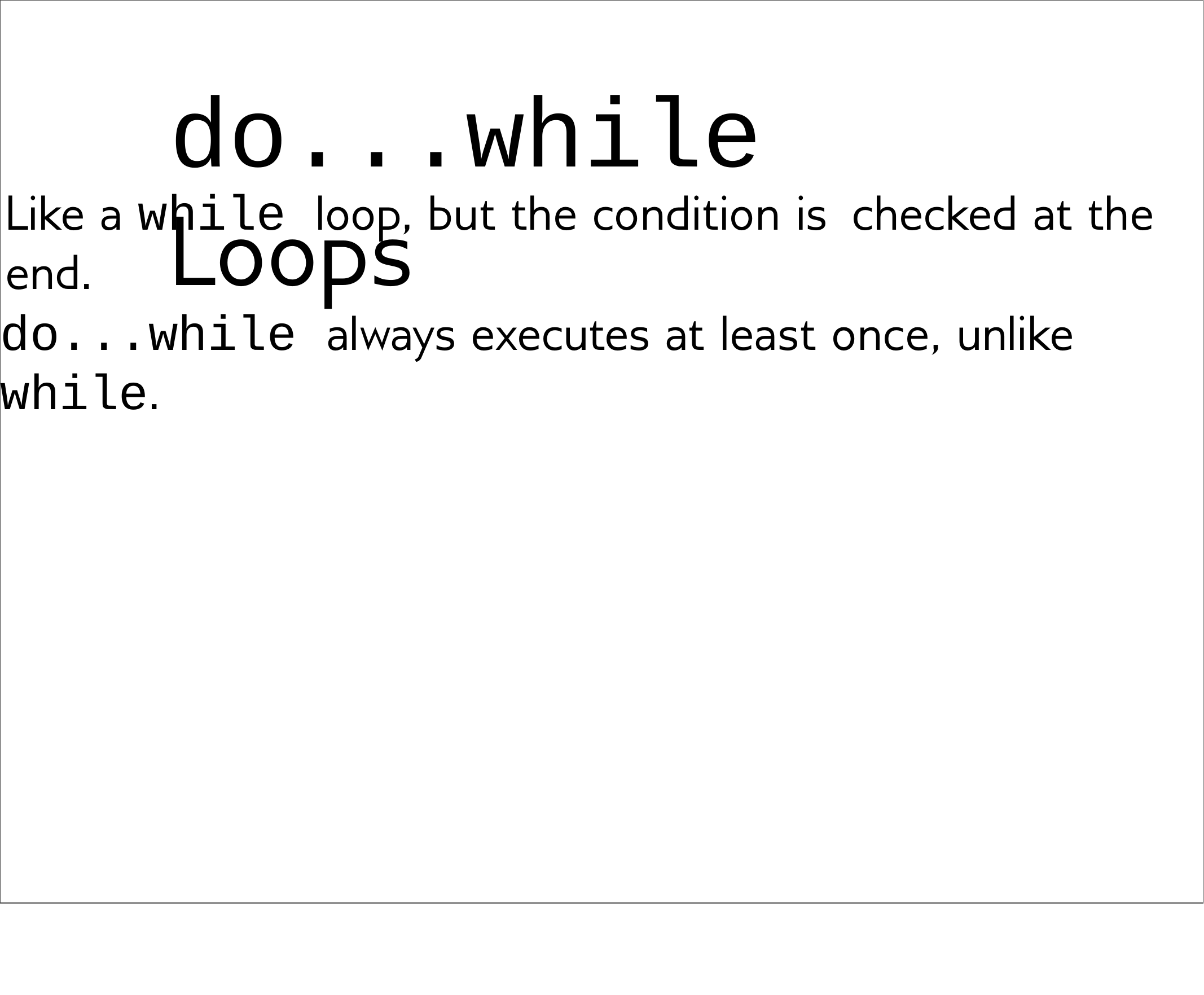

do...while Loops
Like a while loop, but the condition is	checked at the end.
do...while always executes at least once, unlike while.